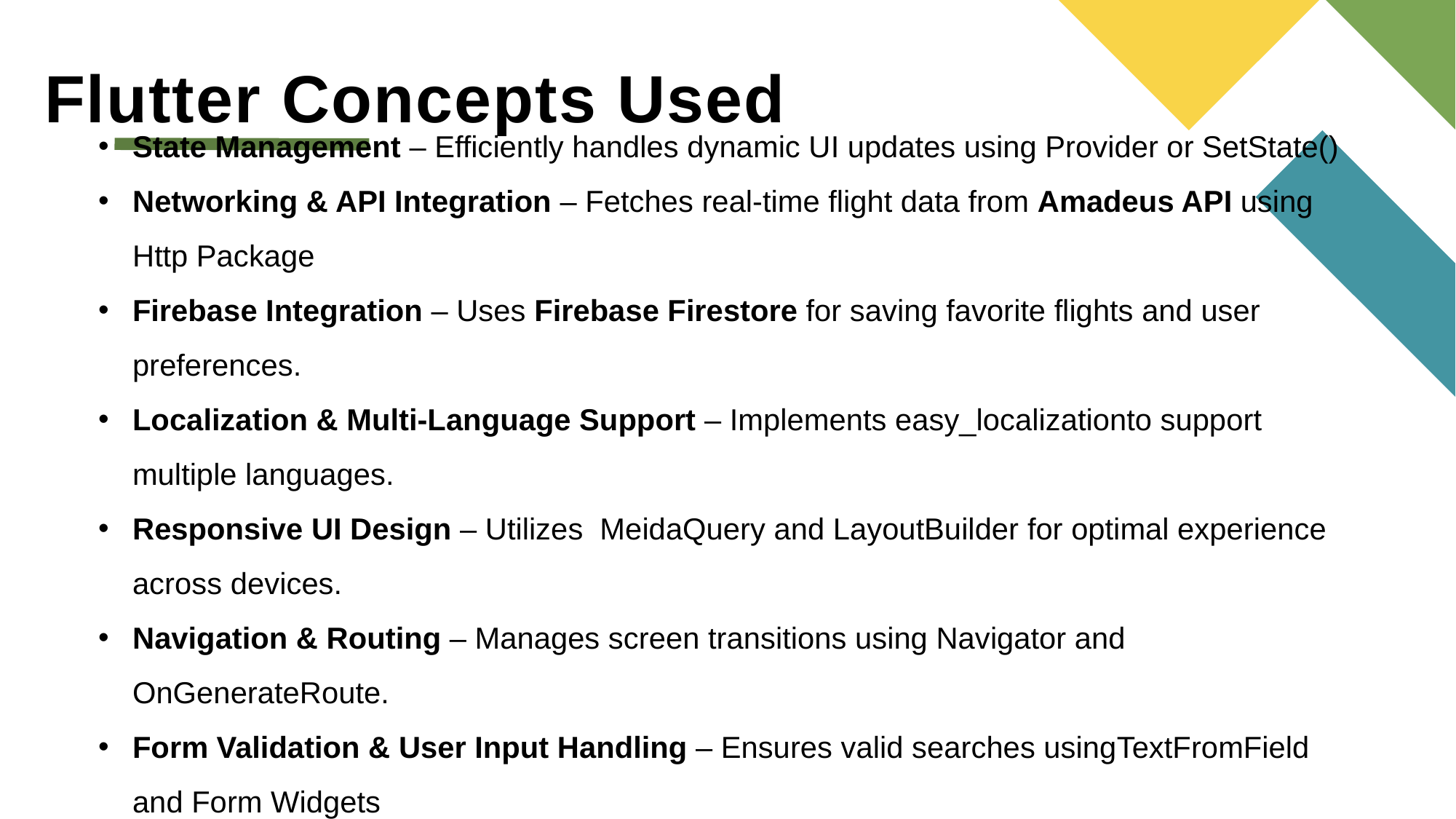

# Flutter Concepts Used
State Management – Efficiently handles dynamic UI updates using Provider or SetState()
Networking & API Integration – Fetches real-time flight data from Amadeus API using Http Package
Firebase Integration – Uses Firebase Firestore for saving favorite flights and user preferences.
Localization & Multi-Language Support – Implements easy_localizationto support multiple languages.
Responsive UI Design – Utilizes  MeidaQuery and LayoutBuilder for optimal experience across devices.
Navigation & Routing – Manages screen transitions using Navigator and OnGenerateRoute.
Form Validation & User Input Handling – Ensures valid searches usingTextFromField and Form Widgets